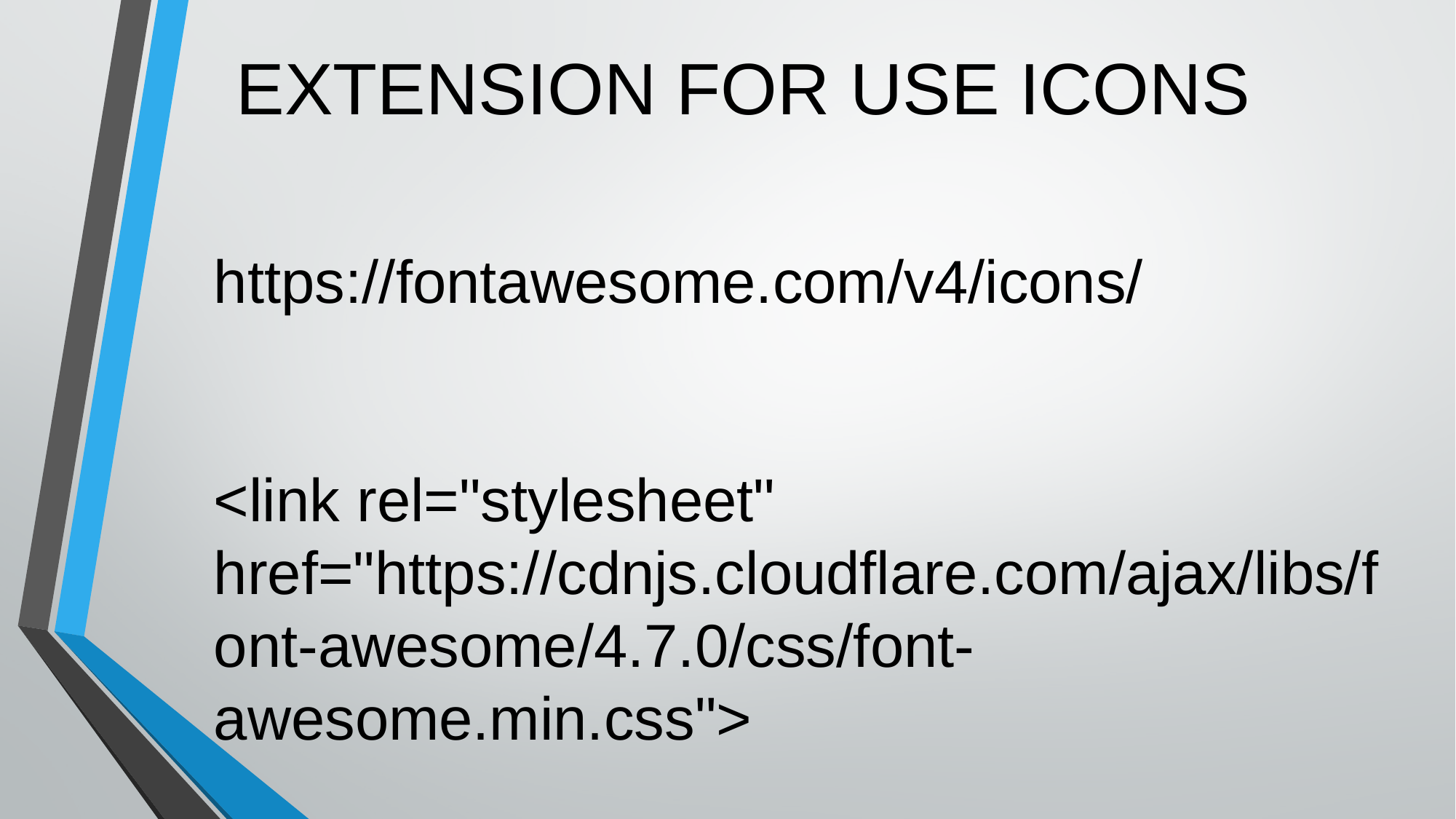

# EXTENSION FOR USE ICONS
https://fontawesome.com/v4/icons/
<link rel="stylesheet" href="https://cdnjs.cloudflare.com/ajax/libs/font-awesome/4.7.0/css/font-awesome.min.css">